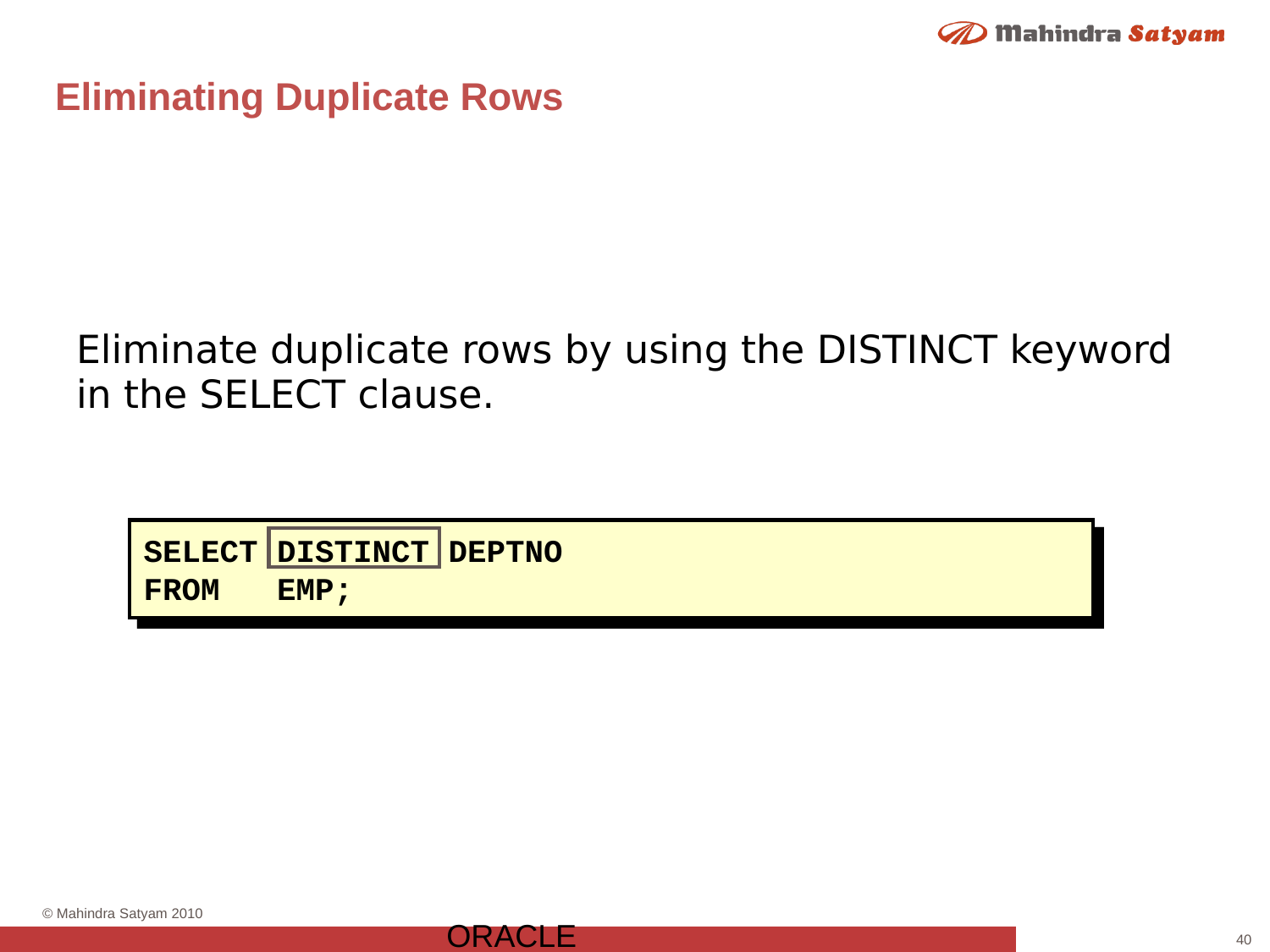

# Eliminating Duplicate Rows
Eliminate duplicate rows by using the DISTINCT keyword in the SELECT clause.
SELECT DISTINCT DEPTNO
FROM   EMP;

ORACLE